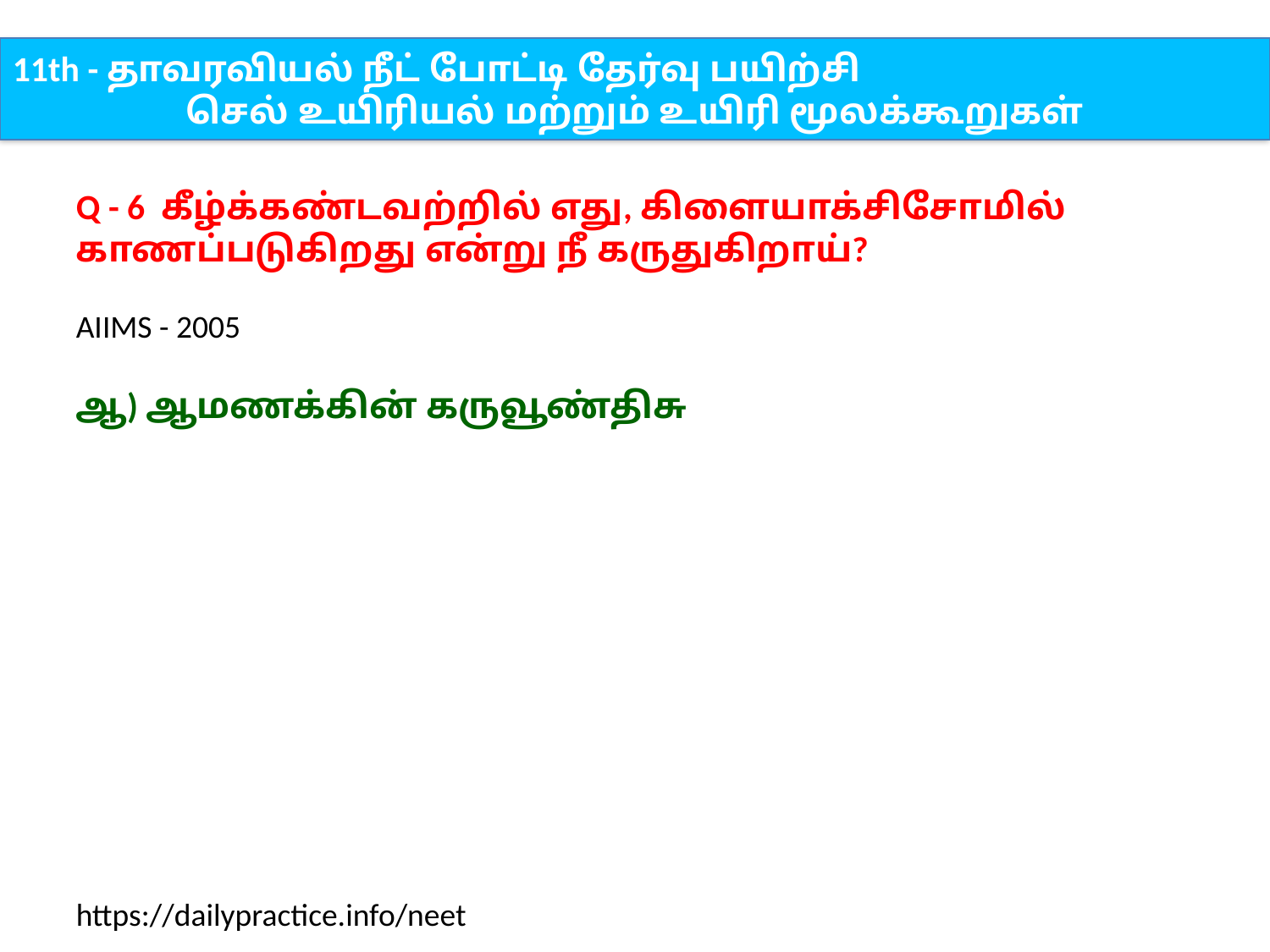

11th - தாவரவியல் நீட் போட்டி தேர்வு பயிற்சி
செல் உயிரியல் மற்றும் உயிரி மூலக்கூறுகள்

Q - 6  கீழ்க்கண்டவற்றில் எது, கிளையாக்சிசோமில் காணப்படுகிறது என்று நீ கருதுகிறாய்?

AIIMS - 2005

ஆ) ஆமணக்கின் கருவூண்திசு
https://dailypractice.info/neet